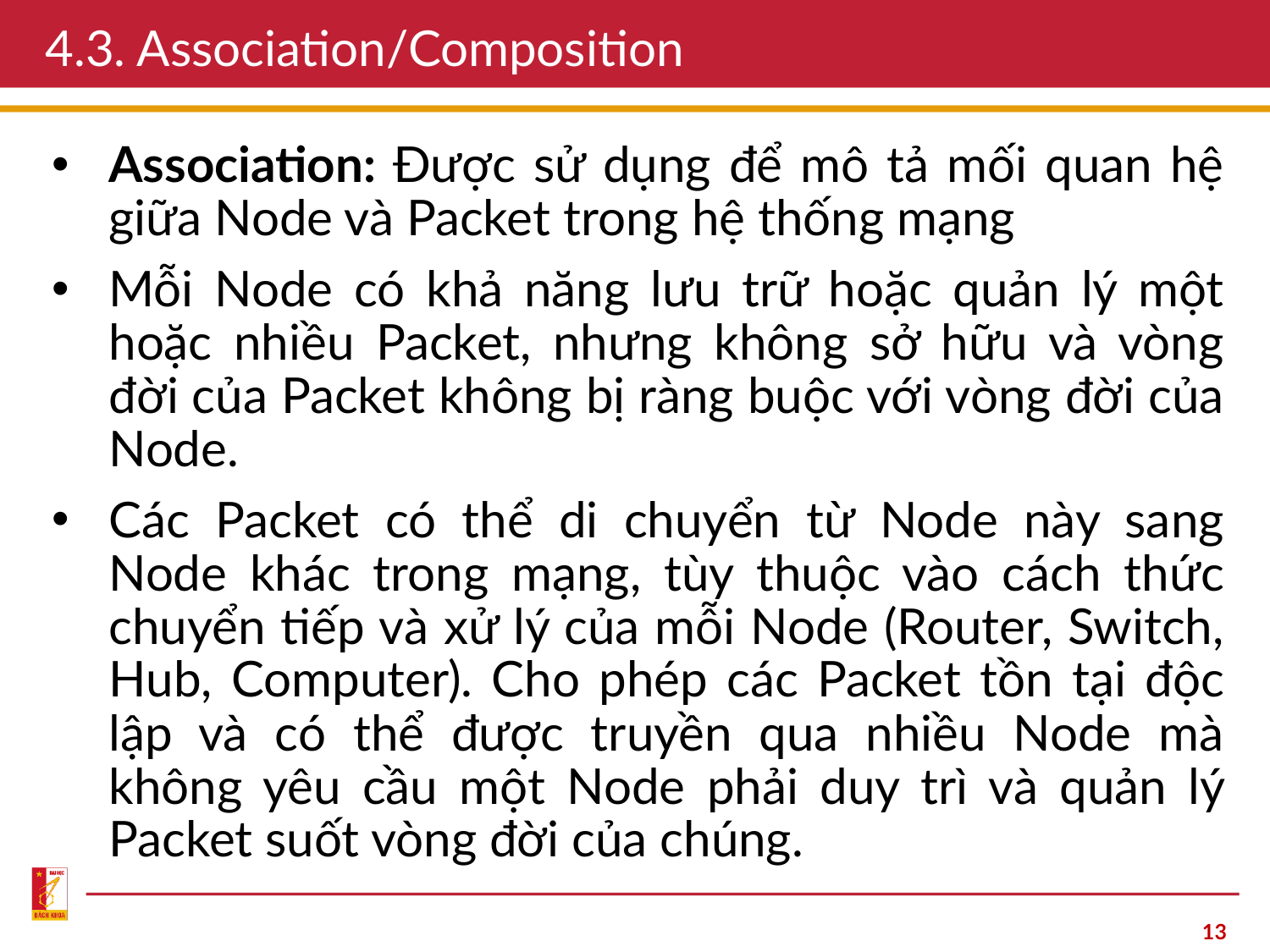

# 4.3. Association/Composition

Association: Được sử dụng để mô tả mối quan hệ giữa Node và Packet trong hệ thống mạng
Mỗi Node có khả năng lưu trữ hoặc quản lý một hoặc nhiều Packet, nhưng không sở hữu và vòng đời của Packet không bị ràng buộc với vòng đời của Node.
Các Packet có thể di chuyển từ Node này sang Node khác trong mạng, tùy thuộc vào cách thức chuyển tiếp và xử lý của mỗi Node (Router, Switch, Hub, Computer). Cho phép các Packet tồn tại độc lập và có thể được truyền qua nhiều Node mà không yêu cầu một Node phải duy trì và quản lý Packet suốt vòng đời của chúng.

13